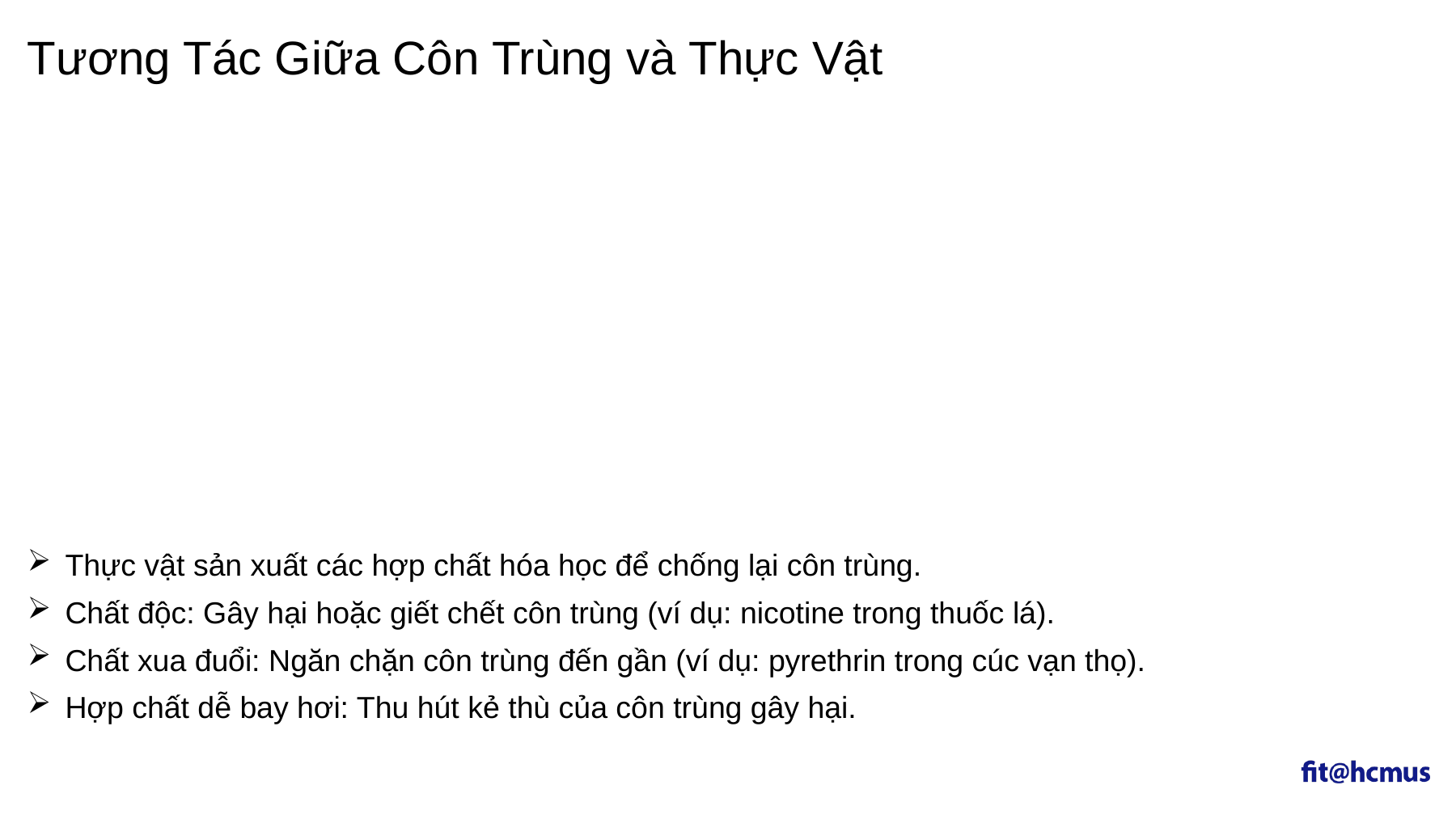

Tương Tác Giữa Côn Trùng và Thực Vật

Thực vật sản xuất các hợp chất hóa học để chống lại côn trùng.
Chất độc: Gây hại hoặc giết chết côn trùng (ví dụ: nicotine trong thuốc lá).
Chất xua đuổi: Ngăn chặn côn trùng đến gần (ví dụ: pyrethrin trong cúc vạn thọ).
Hợp chất dễ bay hơi: Thu hút kẻ thù của côn trùng gây hại.